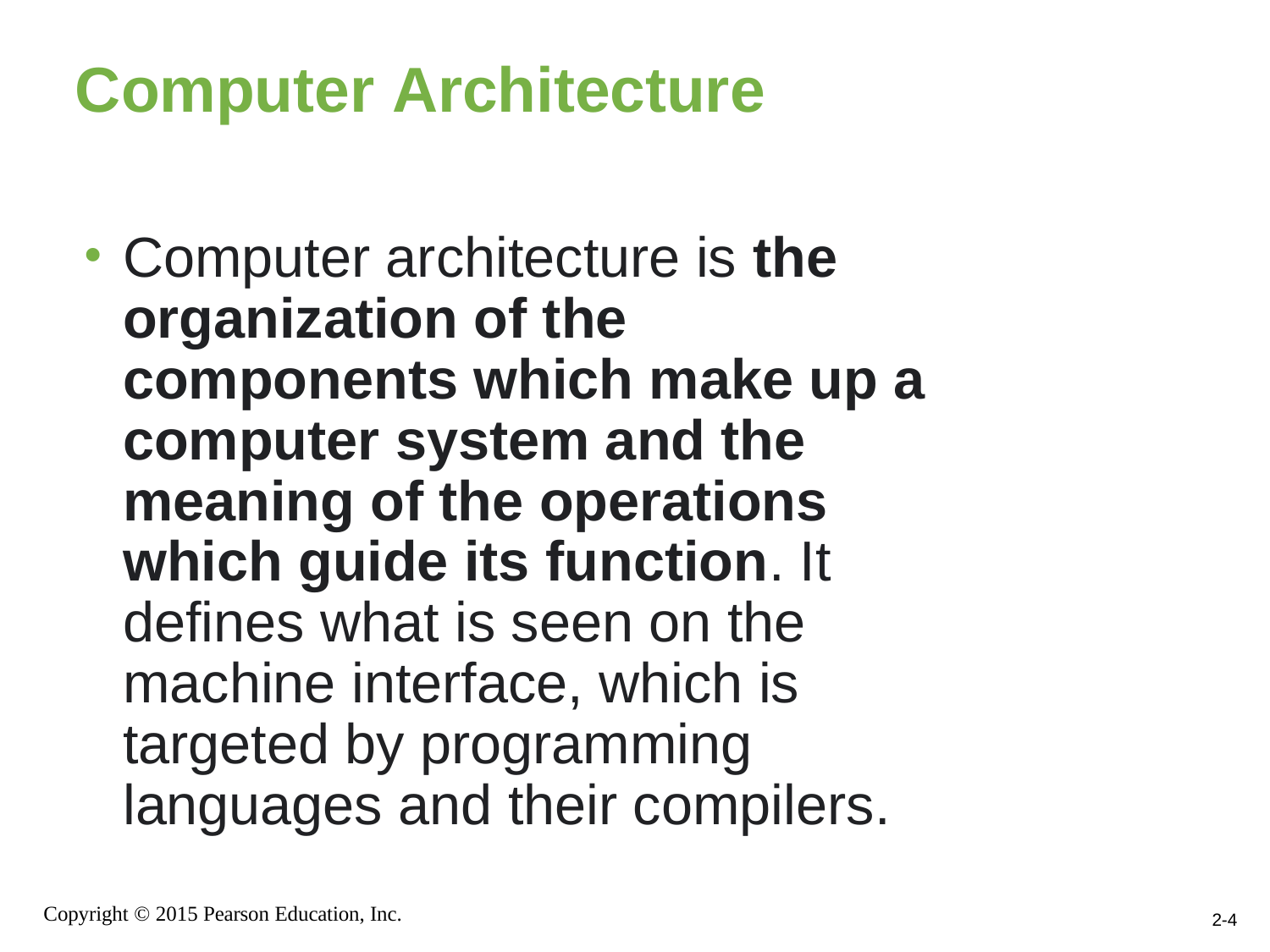

# Computer Architecture
Computer architecture is the organization of the components which make up a computer system and the meaning of the operations which guide its function. It defines what is seen on the machine interface, which is targeted by programming languages and their compilers.
Copyright © 2015 Pearson Education, Inc.
2-4